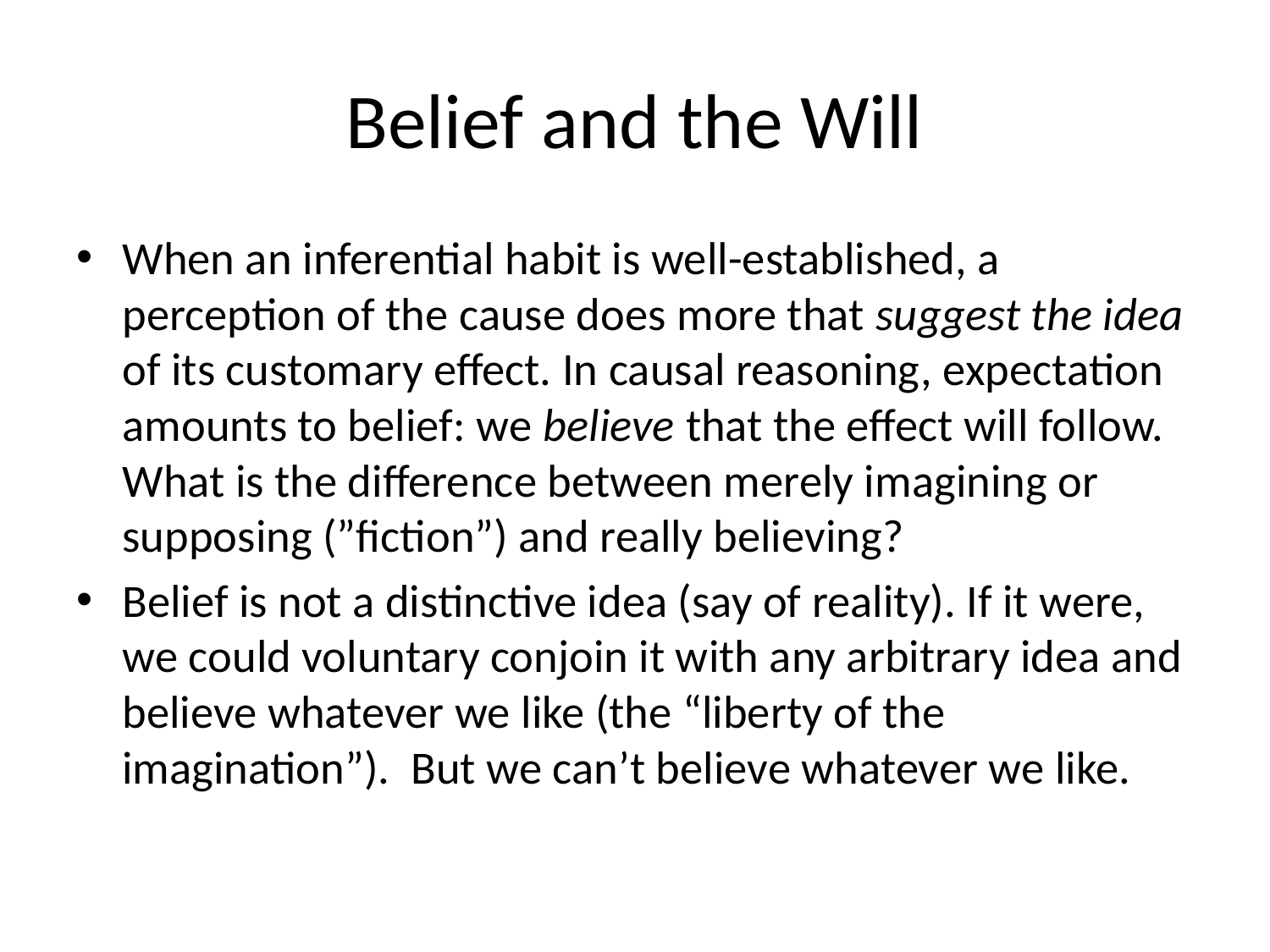

# Belief and the Will
When an inferential habit is well-established, a perception of the cause does more that suggest the idea of its customary effect. In causal reasoning, expectation amounts to belief: we believe that the effect will follow. What is the difference between merely imagining or supposing (”fiction”) and really believing?
Belief is not a distinctive idea (say of reality). If it were, we could voluntary conjoin it with any arbitrary idea and believe whatever we like (the “liberty of the imagination”).  But we can’t believe whatever we like.